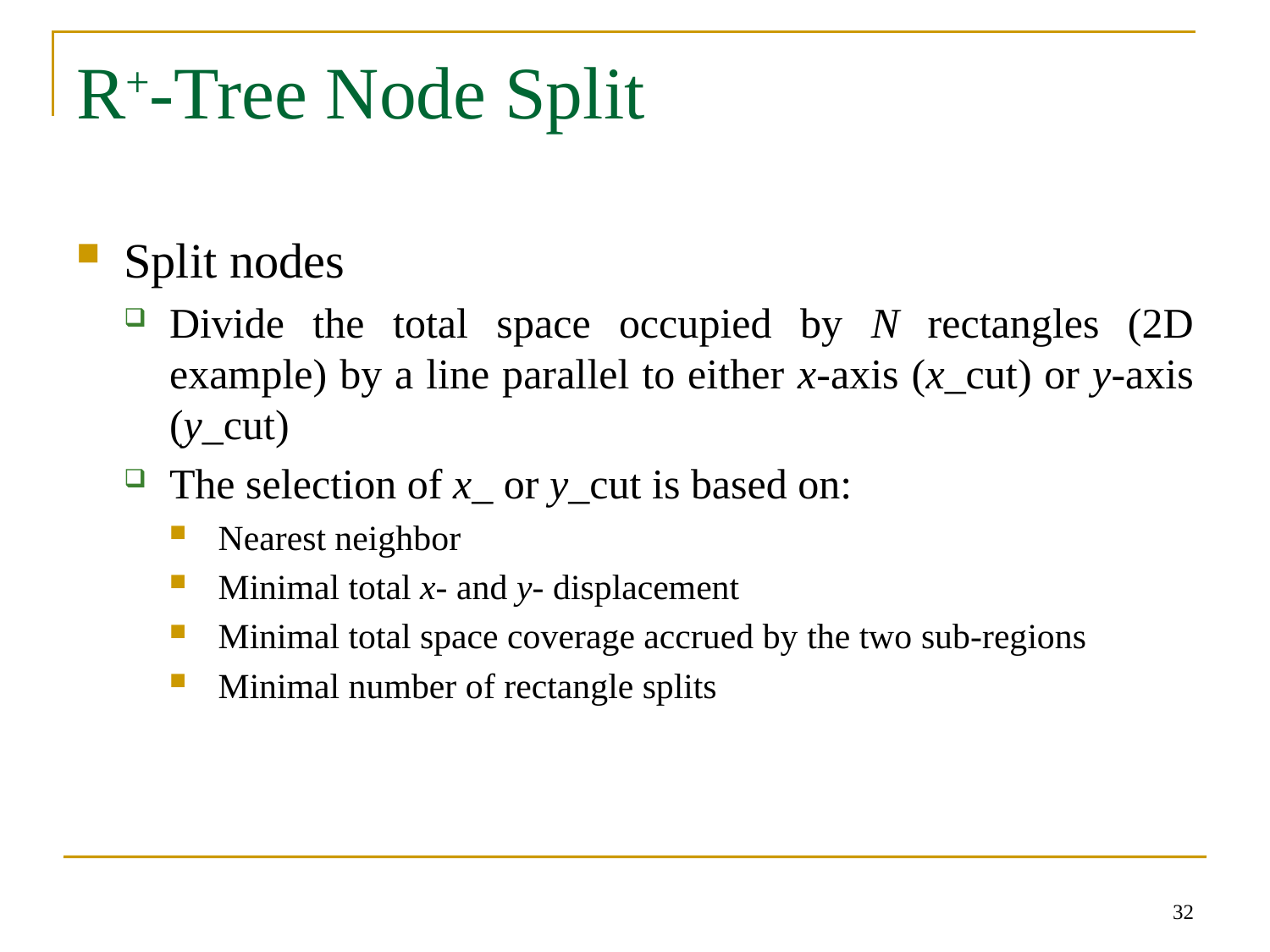

# R+-Tree Node Split
Split nodes
Divide the total space occupied by N rectangles (2D example) by a line parallel to either x-axis (x_cut) or y-axis (y_cut)
The selection of x_ or y_cut is based on:
Nearest neighbor
Minimal total x- and y- displacement
Minimal total space coverage accrued by the two sub-regions
Minimal number of rectangle splits

32